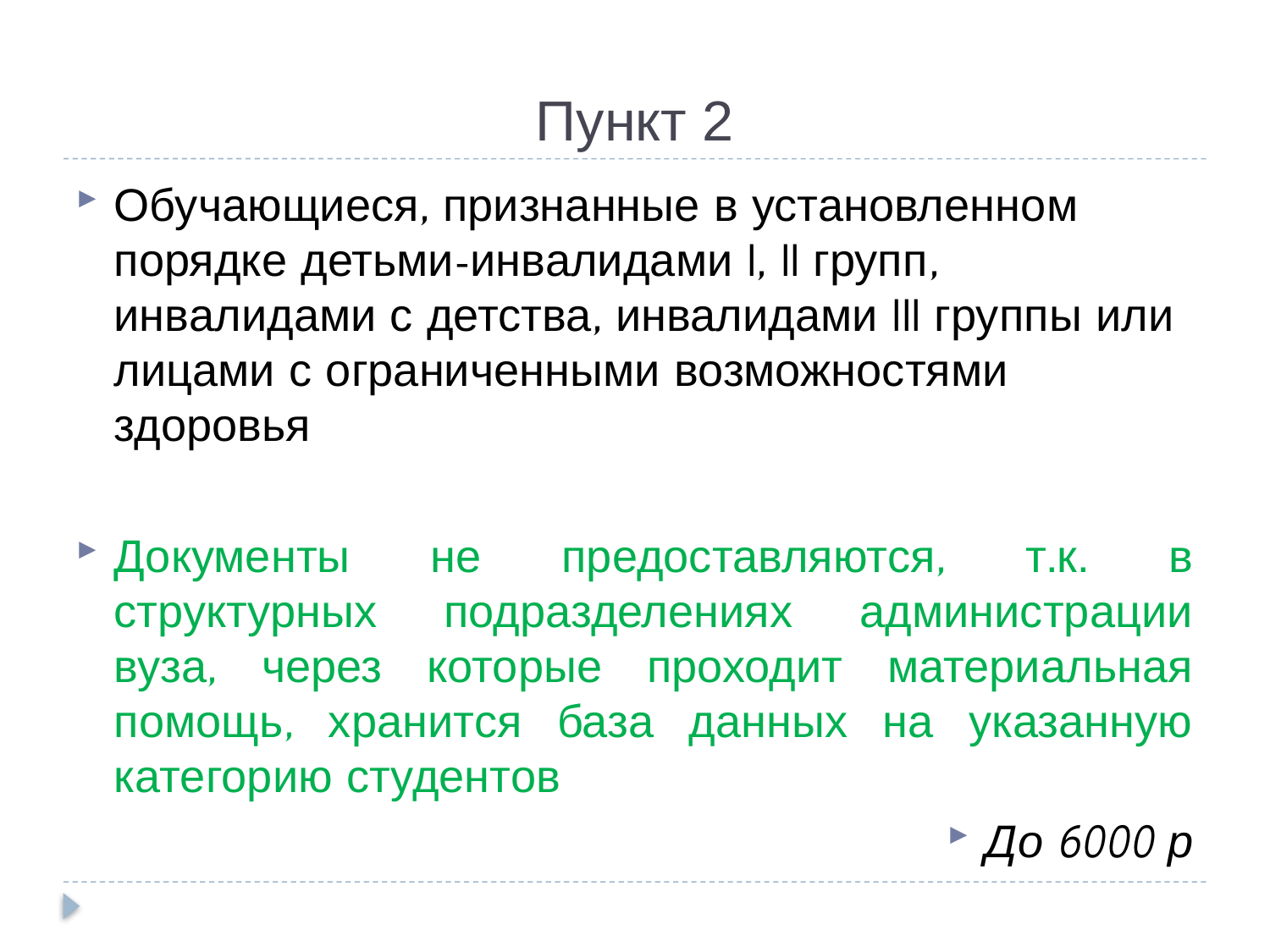

# Пункт 2
Обучающиеся, признанные в установленном порядке детьми-инвалидами I, II групп, инвалидами с детства, инвалидами III группы или лицами с ограниченными возможностями здоровья

Документы не предоставляются, т.к. в структурных подразделениях администрации вуза, через которые проходит материальная помощь, хранится база данных на указанную категорию студентов
До 6000 р